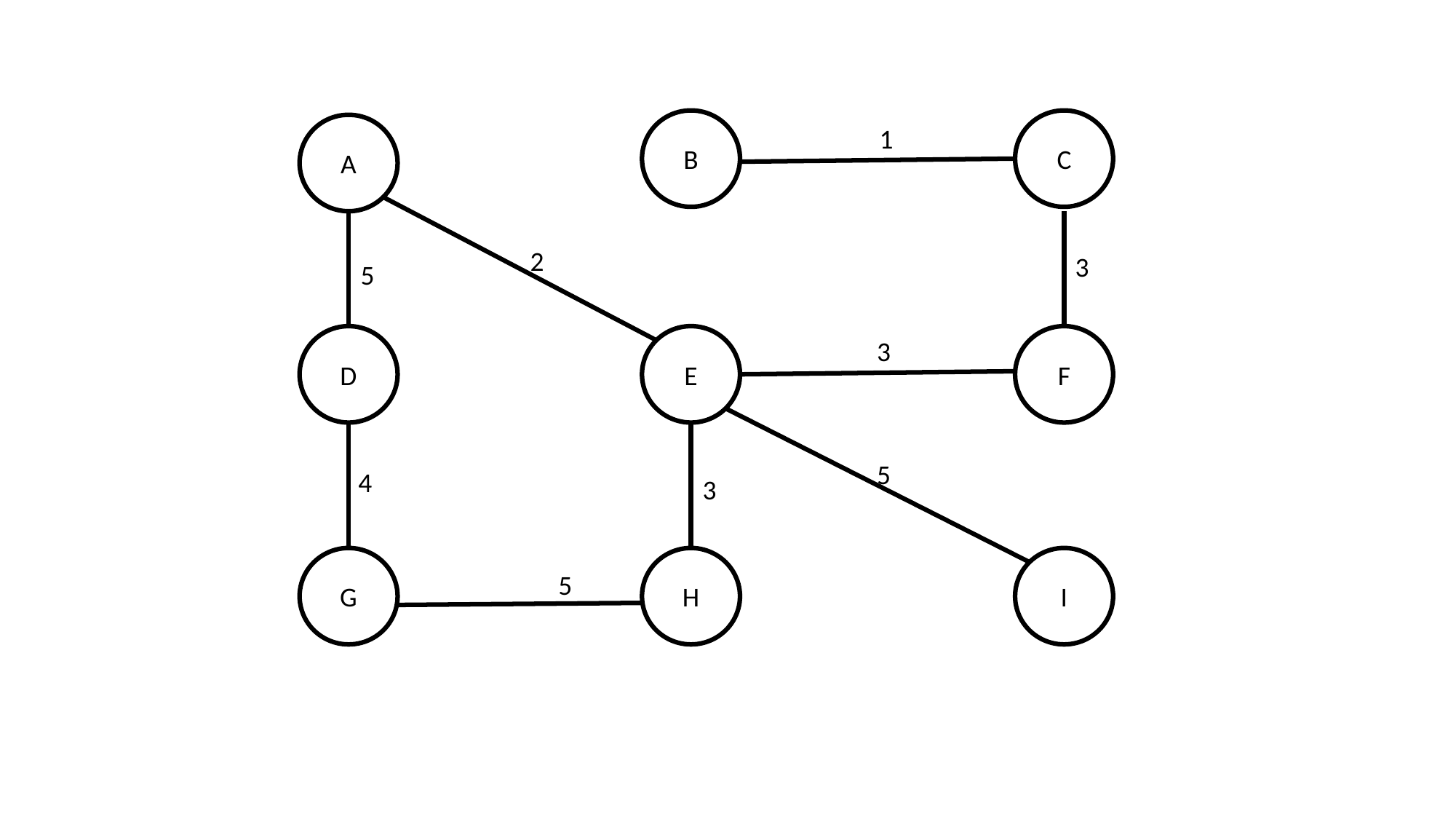

B
C
A
1
2
3
5
D
E
F
3
5
4
3
G
H
I
5